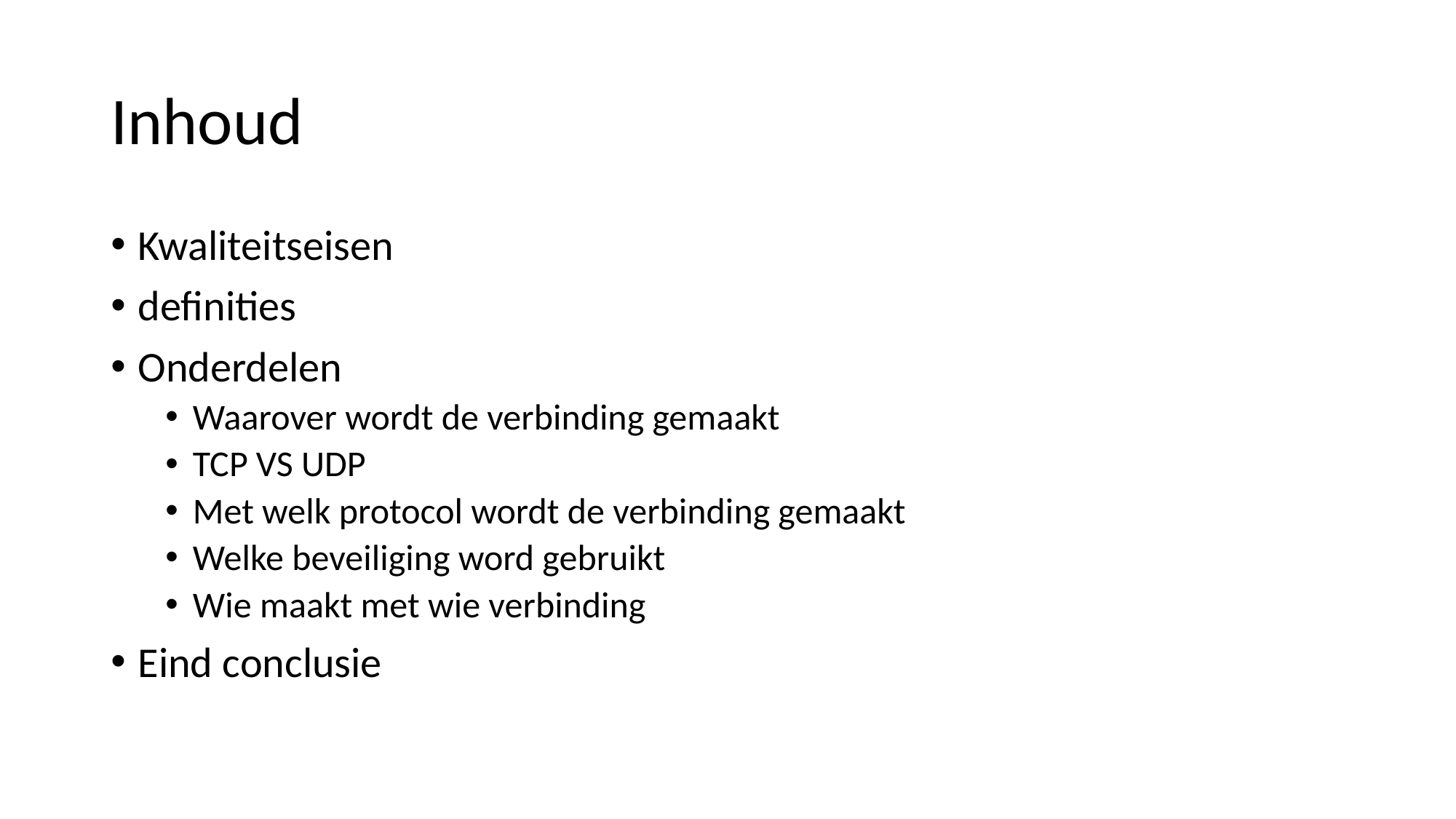

# Inhoud
Kwaliteitseisen
definities
Onderdelen
Waarover wordt de verbinding gemaakt
TCP VS UDP
Met welk protocol wordt de verbinding gemaakt
Welke beveiliging word gebruikt
Wie maakt met wie verbinding
Eind conclusie